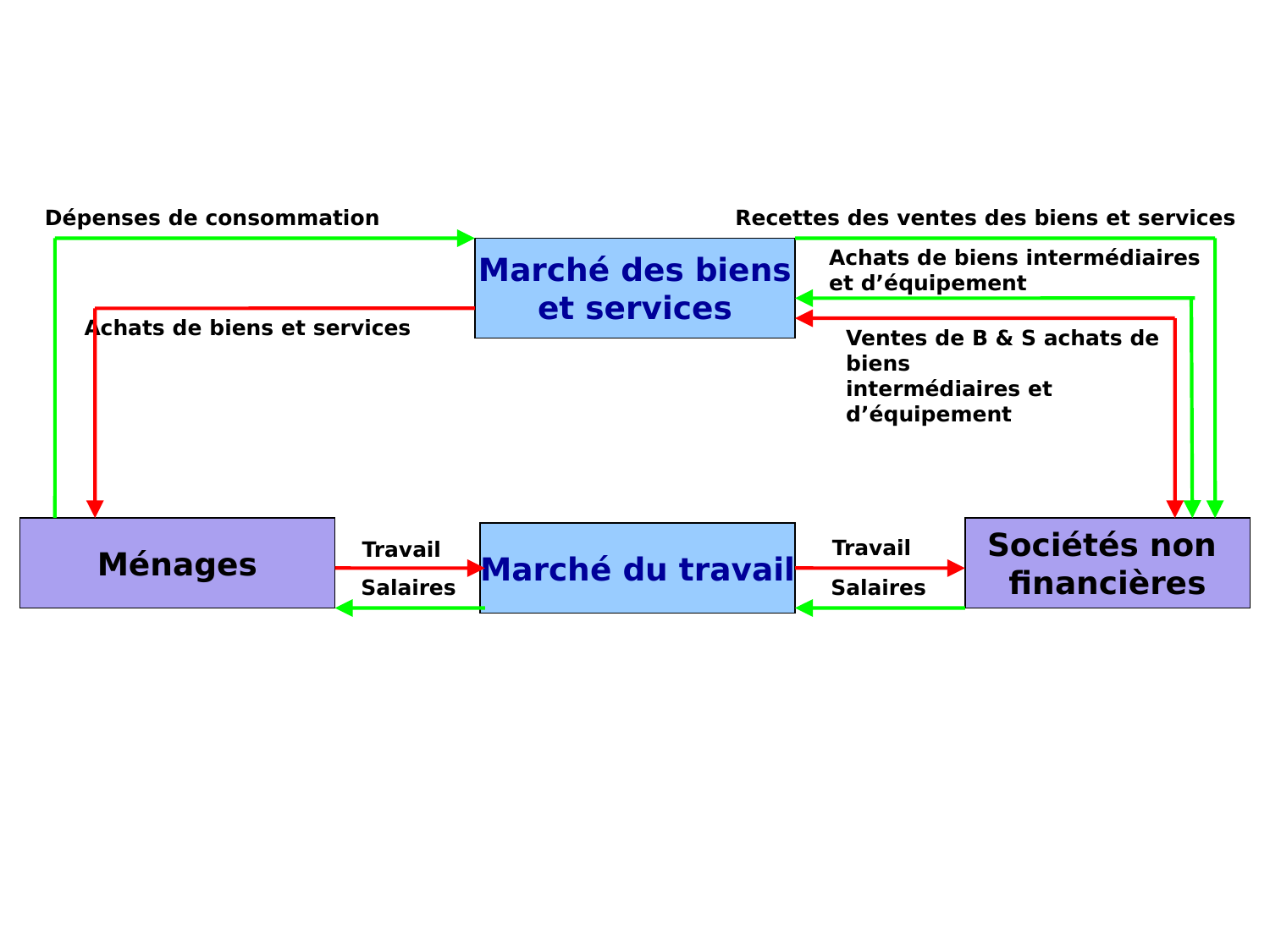

Recettes des ventes des biens et services
Dépenses de consommation

Marché des biens
et services

Achats de biens intermédiaires
et d’équipement

Achats de biens et services

Ventes de B & S achats de biens
intermédiaires et d’équipement

Ménages
Sociétés non
financières
Marché du travail
Travail
Travail

Salaires

Salaires